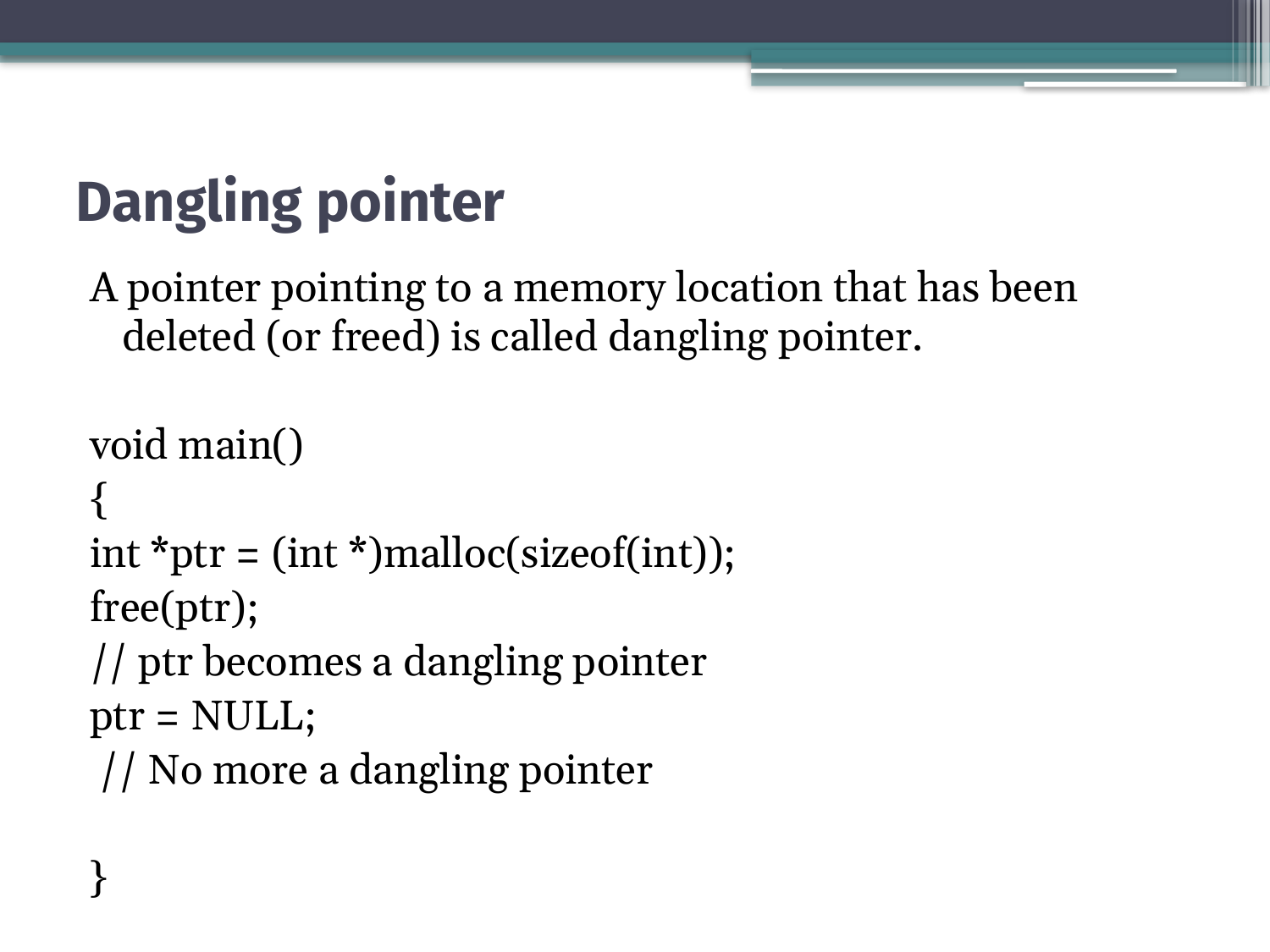

# Dangling pointer
A pointer pointing to a memory location that has been deleted (or freed) is called dangling pointer.

void main()
{
int *ptr = (int *)malloc(sizeof(int));
free(ptr);
// ptr becomes a dangling pointer
ptr = NULL;
 // No more a dangling pointer

}